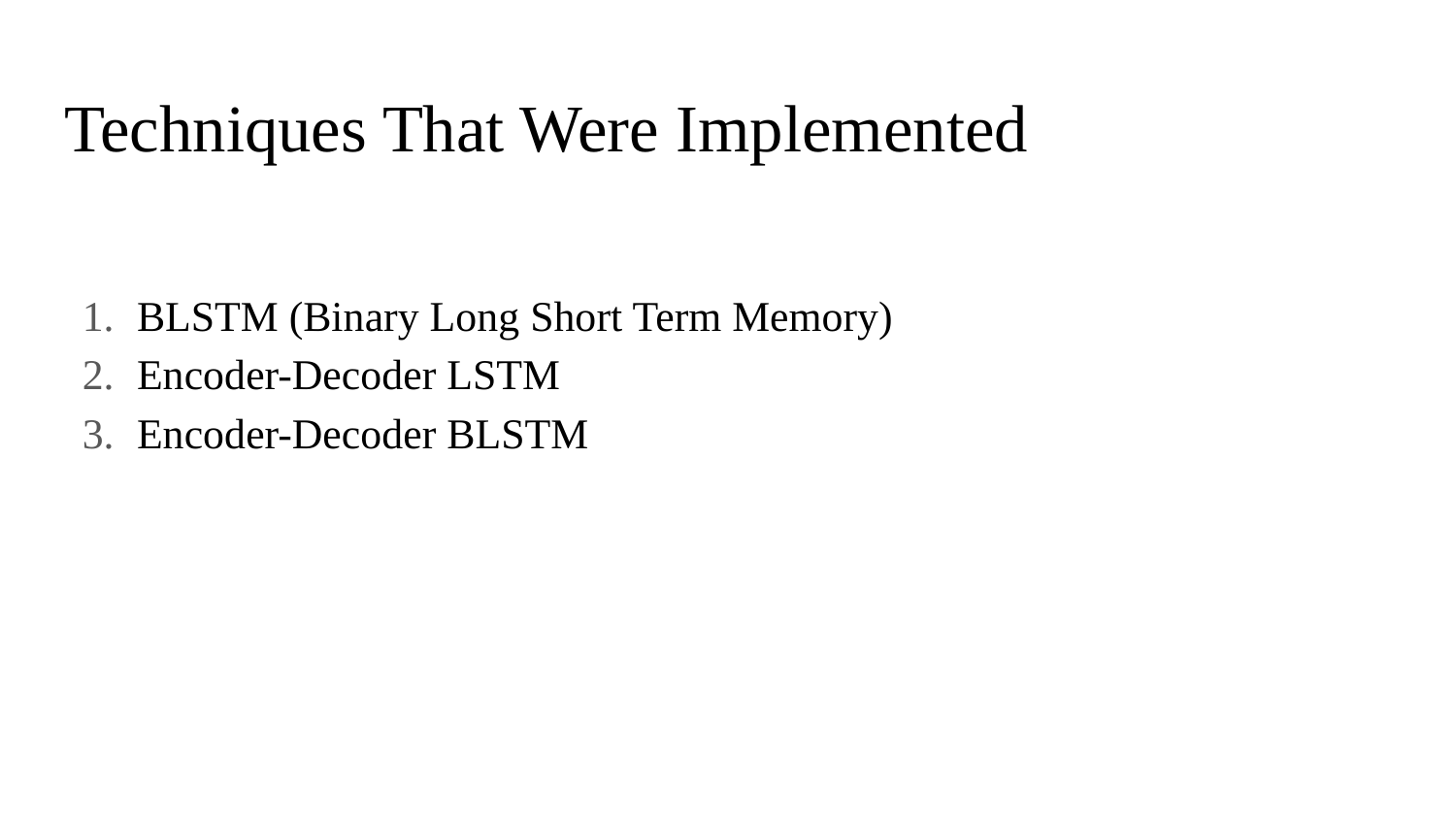

# Techniques That Were Implemented

BLSTM (Binary Long Short Term Memory)
Encoder-Decoder LSTM
Encoder-Decoder BLSTM